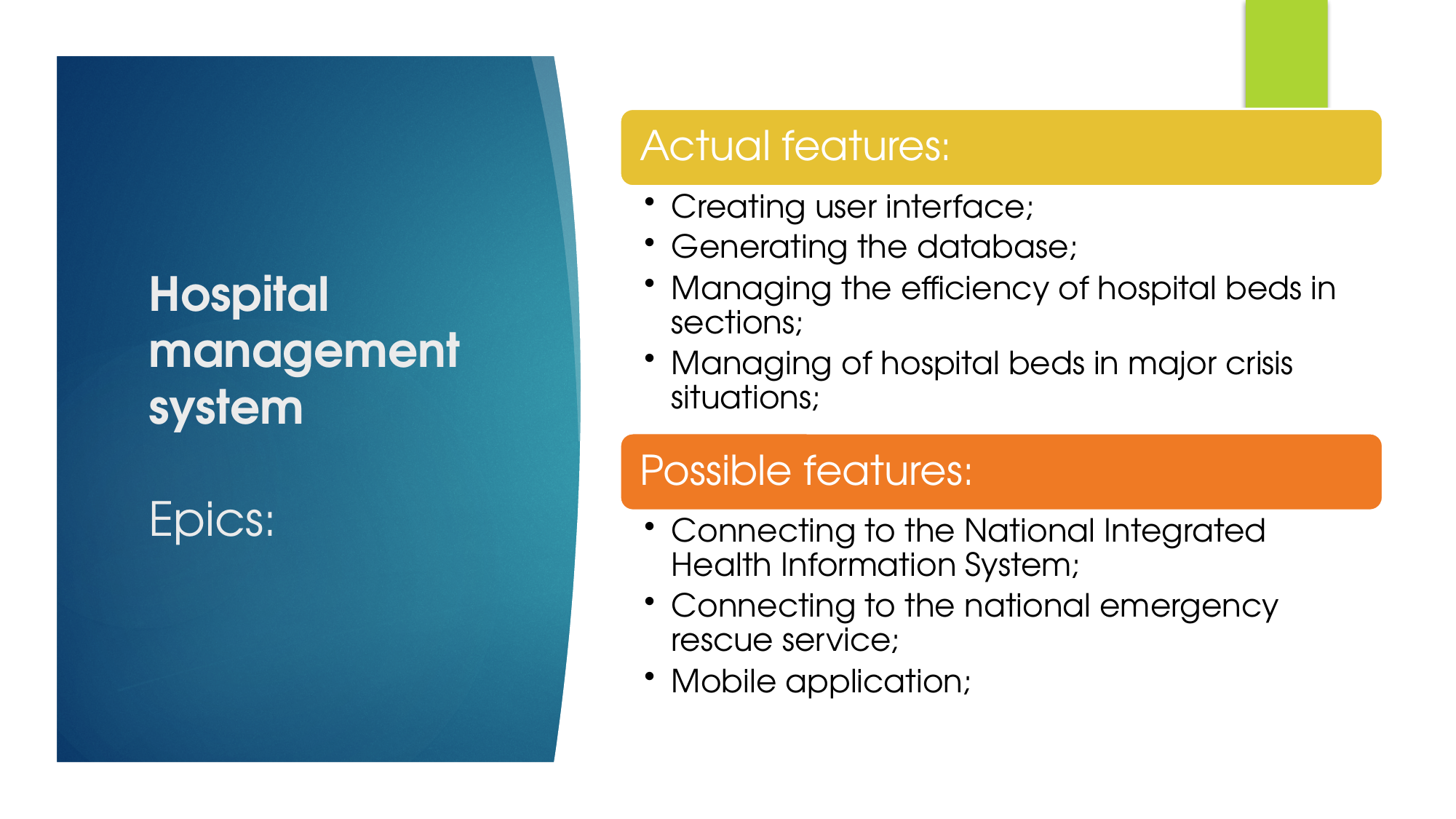

Actual features:
Creating user interface;
Generating the database;
Managing the efficiency of hospital beds in sections;
Managing of hospital beds in major crisis situations;
Possible features:
Connecting to the National Integrated Health Information System;
Connecting to the national emergency rescue service;
Mobile application;
# Hospital management system Epics: